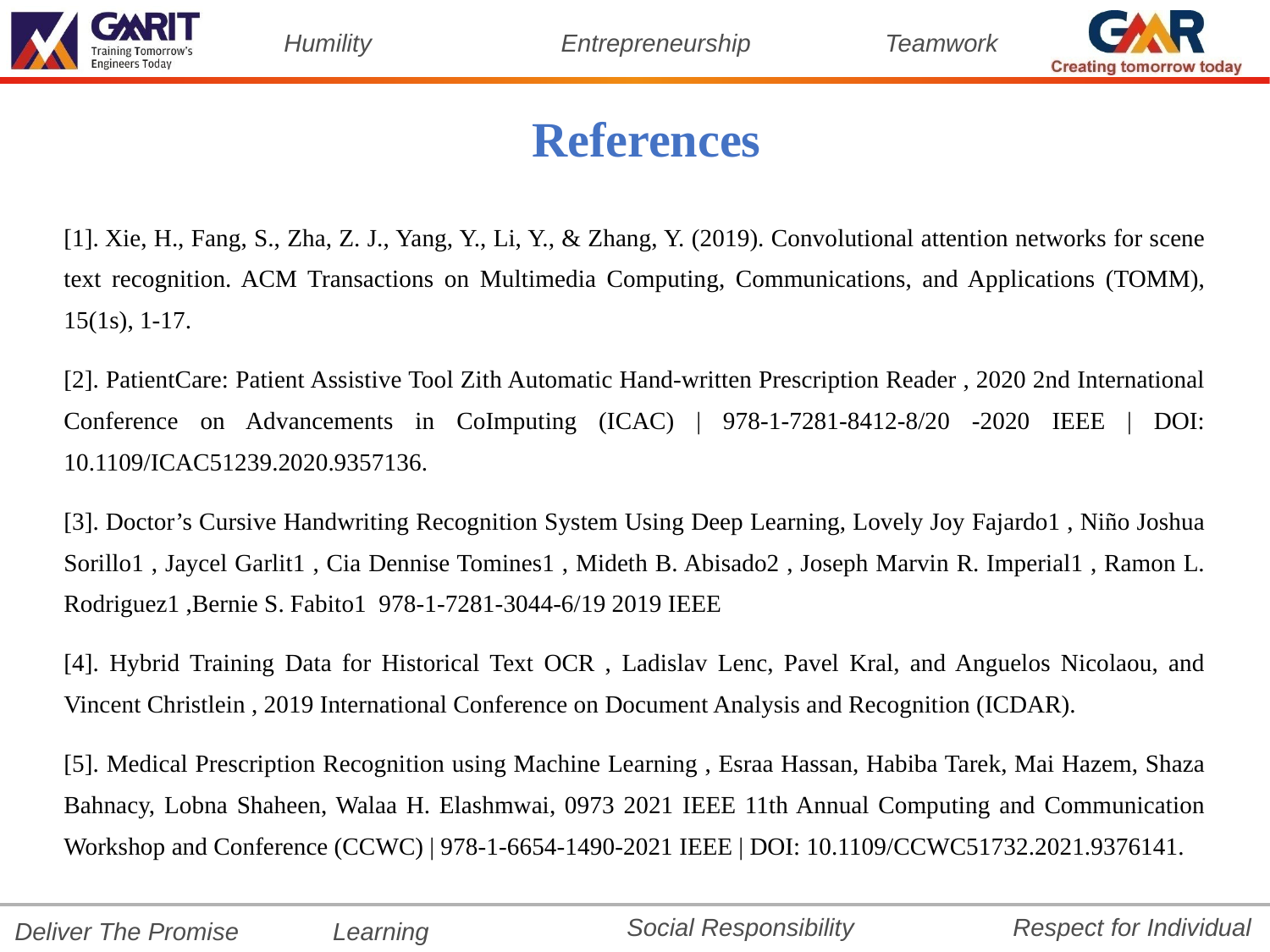

References
[1]. Xie, H., Fang, S., Zha, Z. J., Yang, Y., Li, Y., & Zhang, Y. (2019). Convolutional attention networks for scene text recognition. ACM Transactions on Multimedia Computing, Communications, and Applications (TOMM), 15(1s), 1-17.
[2]. PatientCare: Patient Assistive Tool Zith Automatic Hand-written Prescription Reader , 2020 2nd International Conference on Advancements in CoImputing (ICAC) | 978-1-7281-8412-8/20 -2020 IEEE | DOI: 10.1109/ICAC51239.2020.9357136.
[3]. Doctor’s Cursive Handwriting Recognition System Using Deep Learning, Lovely Joy Fajardo1 , Niño Joshua Sorillo1 , Jaycel Garlit1 , Cia Dennise Tomines1 , Mideth B. Abisado2 , Joseph Marvin R. Imperial1 , Ramon L. Rodriguez1 ,Bernie S. Fabito1  978-1-7281-3044-6/19 2019 IEEE
[4]. Hybrid Training Data for Historical Text OCR , Ladislav Lenc, Pavel Kral, and Anguelos Nicolaou, and Vincent Christlein , 2019 International Conference on Document Analysis and Recognition (ICDAR).
[5]. Medical Prescription Recognition using Machine Learning , Esraa Hassan, Habiba Tarek, Mai Hazem, Shaza Bahnacy, Lobna Shaheen, Walaa H. Elashmwai, 0973 2021 IEEE 11th Annual Computing and Communication Workshop and Conference (CCWC) | 978-1-6654-1490-2021 IEEE | DOI: 10.1109/CCWC51732.2021.9376141.